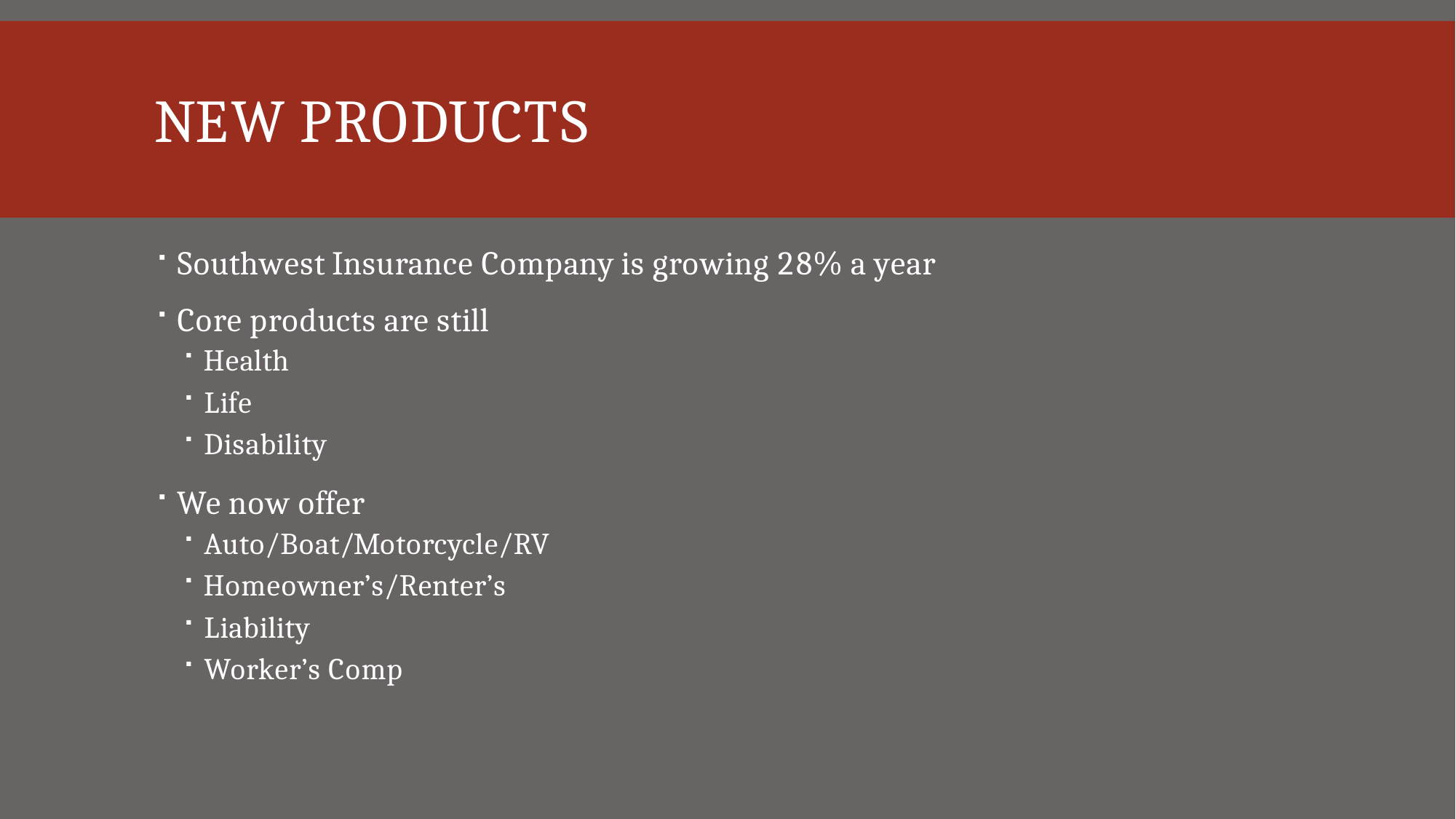

# New Products
Southwest Insurance Company is growing 28% a year
Core products are still
Health
Life
Disability
We now offer
Auto/Boat/Motorcycle/RV
Homeowner’s/Renter’s
Liability
Worker’s Comp